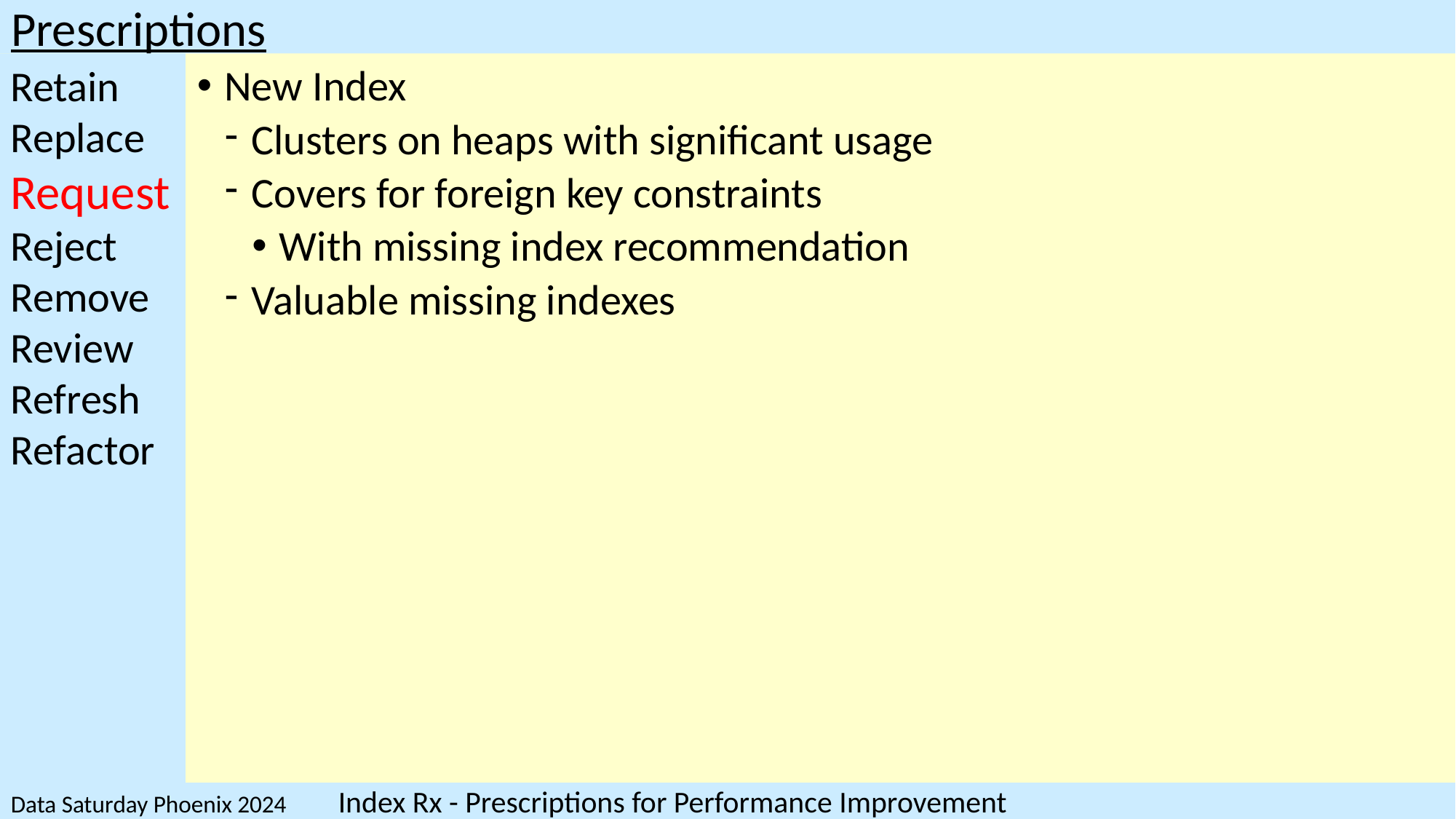

# Prescriptions
Retain
Replace
Request
Reject
Remove
Review
Refresh
Refactor
New Index
Clusters on heaps with significant usage
Covers for foreign key constraints
With missing index recommendation
Valuable missing indexes